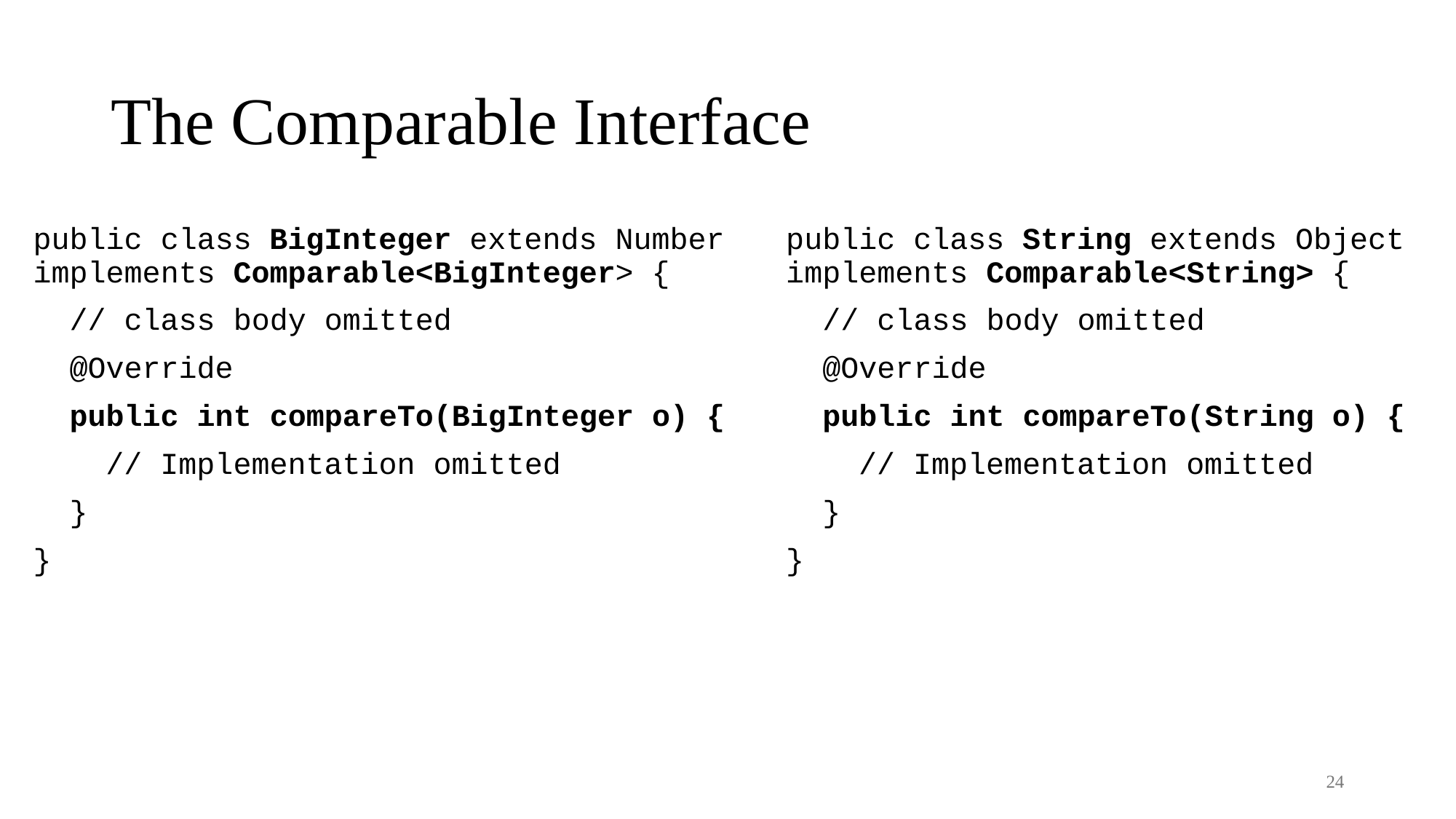

# The Comparable Interface
public class BigInteger extends Number implements Comparable<BigInteger> {
  // class body omitted
  @Override
  public int compareTo(BigInteger o) {
    // Implementation omitted
  }
}

public class String extends Object implements Comparable<String> {
  // class body omitted
  @Override
  public int compareTo(String o) {
    // Implementation omitted
  }
}

24